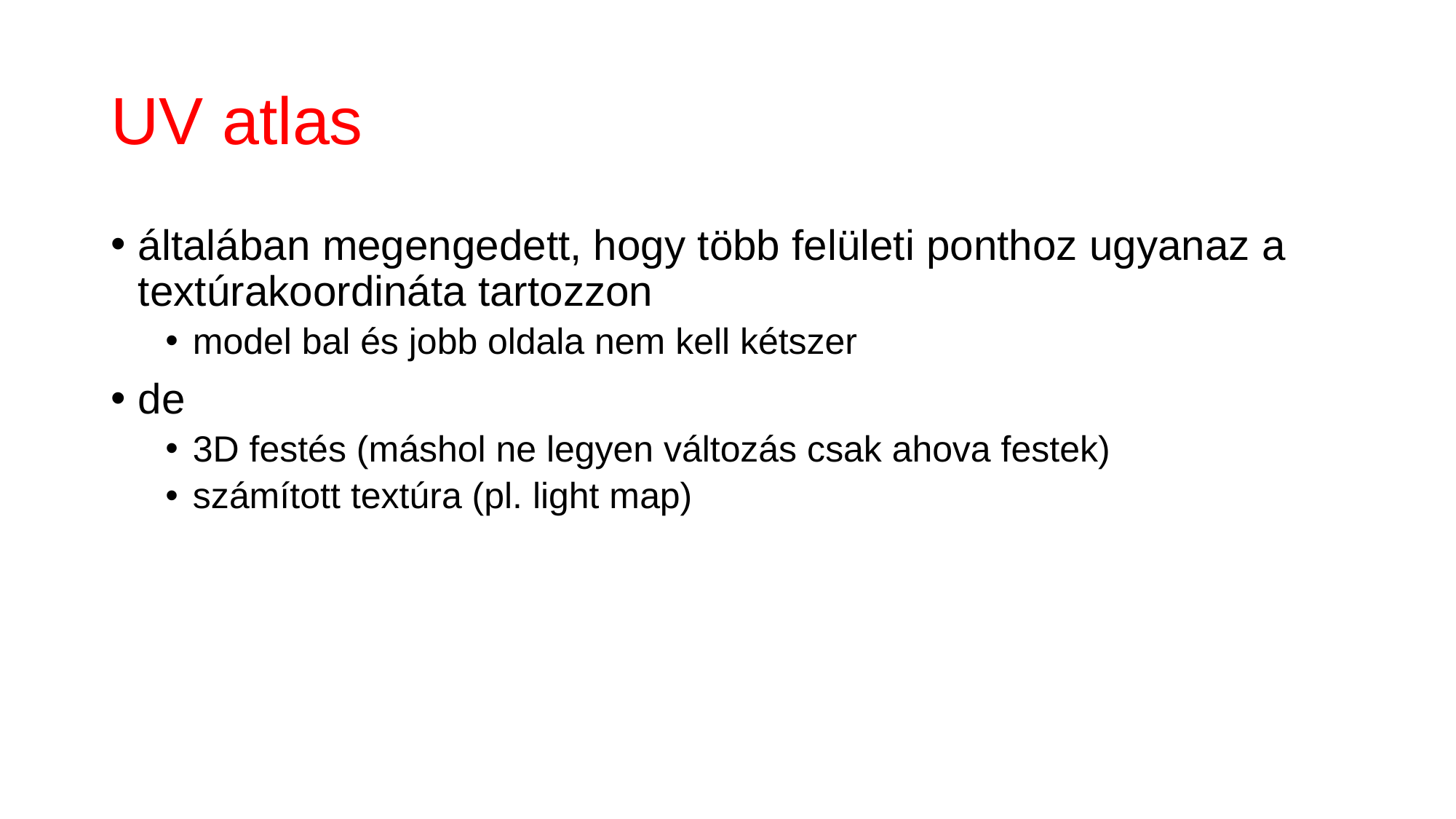

# UV atlas
általában megengedett, hogy több felületi ponthoz ugyanaz a textúrakoordináta tartozzon
model bal és jobb oldala nem kell kétszer
de
3D festés (máshol ne legyen változás csak ahova festek)
számított textúra (pl. light map)